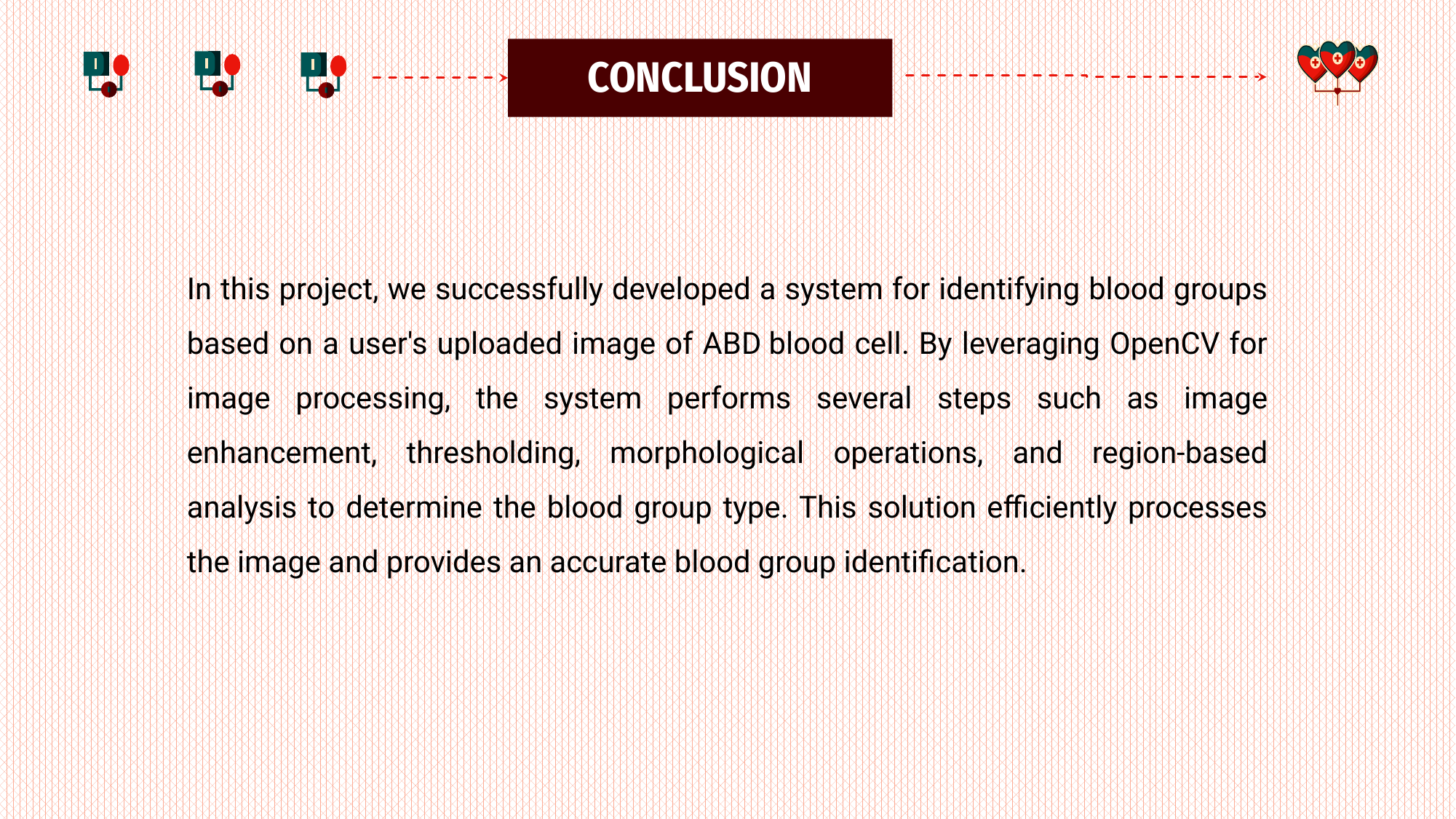

CONCLUSION

In this project, we successfully developed a system for identifying blood groups based on a user's uploaded image of ABD blood cell. By leveraging OpenCV for image processing, the system performs several steps such as image enhancement, thresholding, morphological operations, and region-based analysis to determine the blood group type. This solution efficiently processes the image and provides an accurate blood group identification.